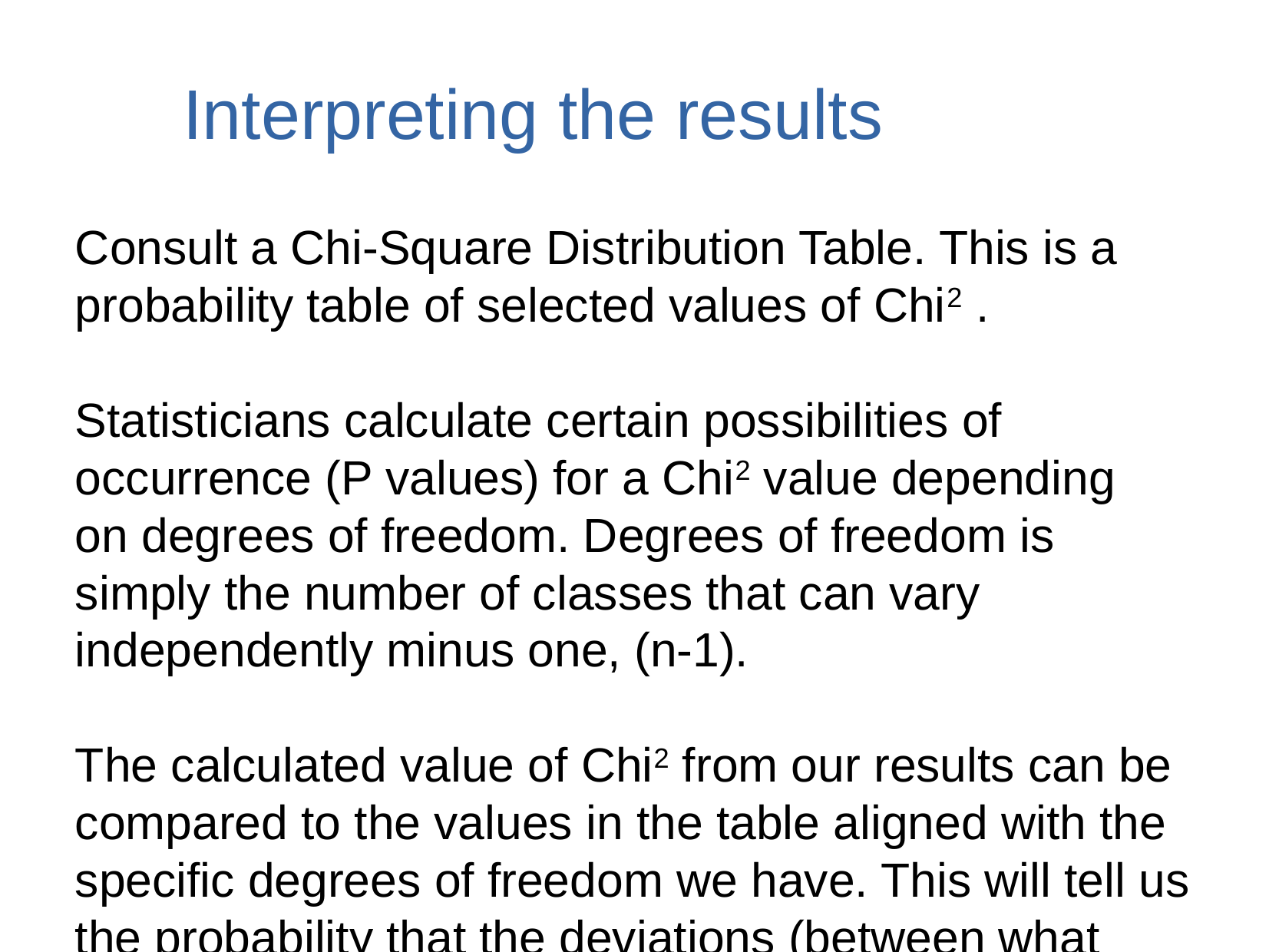

# Interpreting the results
Consult a Chi-Square Distribution Table. This is a probability table of selected values of Chi2 .

Statisticians calculate certain possibilities of occurrence (P values) for a Chi2 value depending on degrees of freedom. Degrees of freedom is simply the number of classes that can vary independently minus one, (n-1).
The calculated value of Chi2 from our results can be compared to the values in the table aligned with the specific degrees of freedom we have. This will tell us the probability that the deviations (between what we expected to see and what we actually saw) are due to chance alone and our hypothesis or model can be supported.